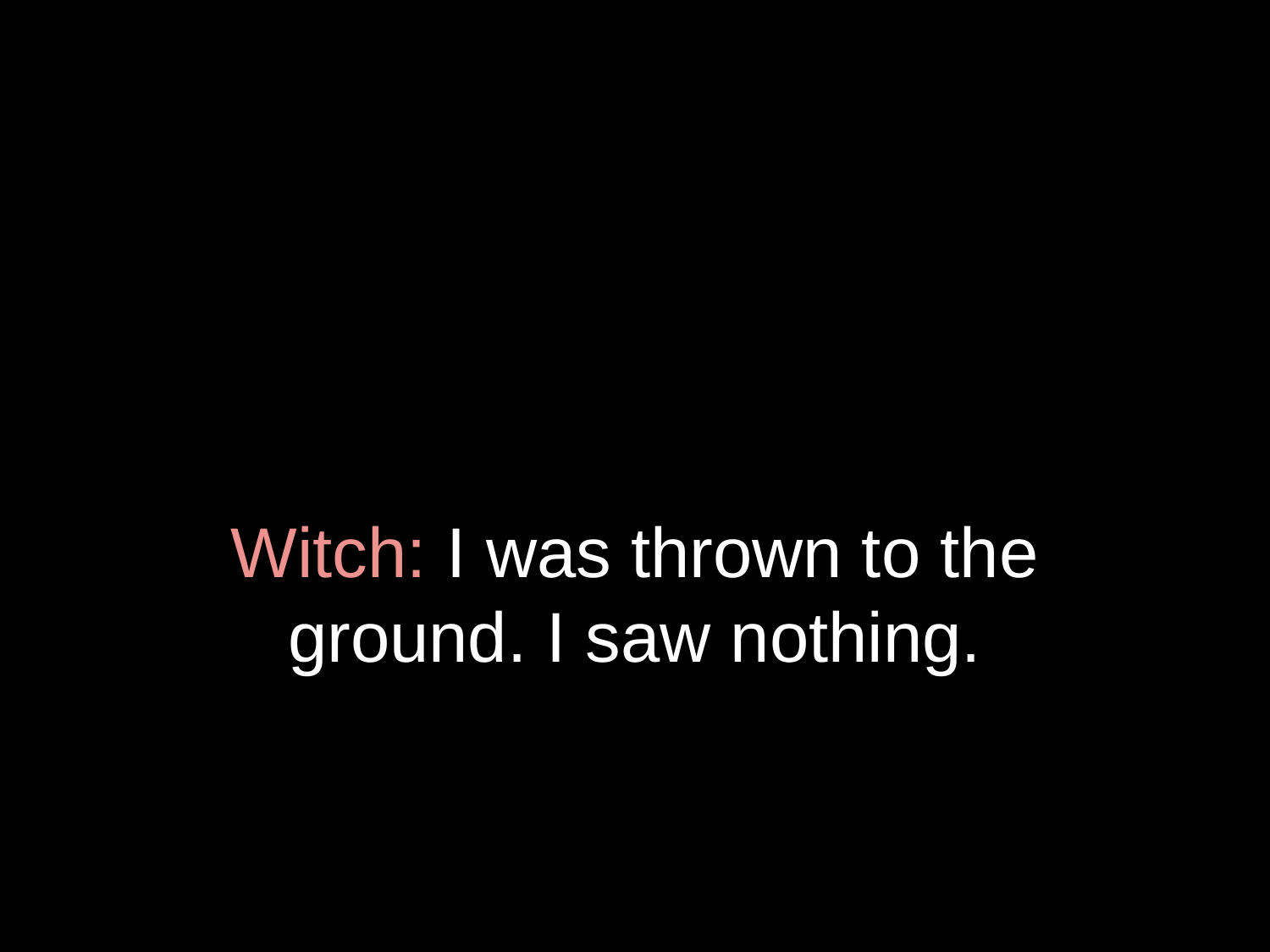

# Witch: I was thrown to the ground. I saw nothing.